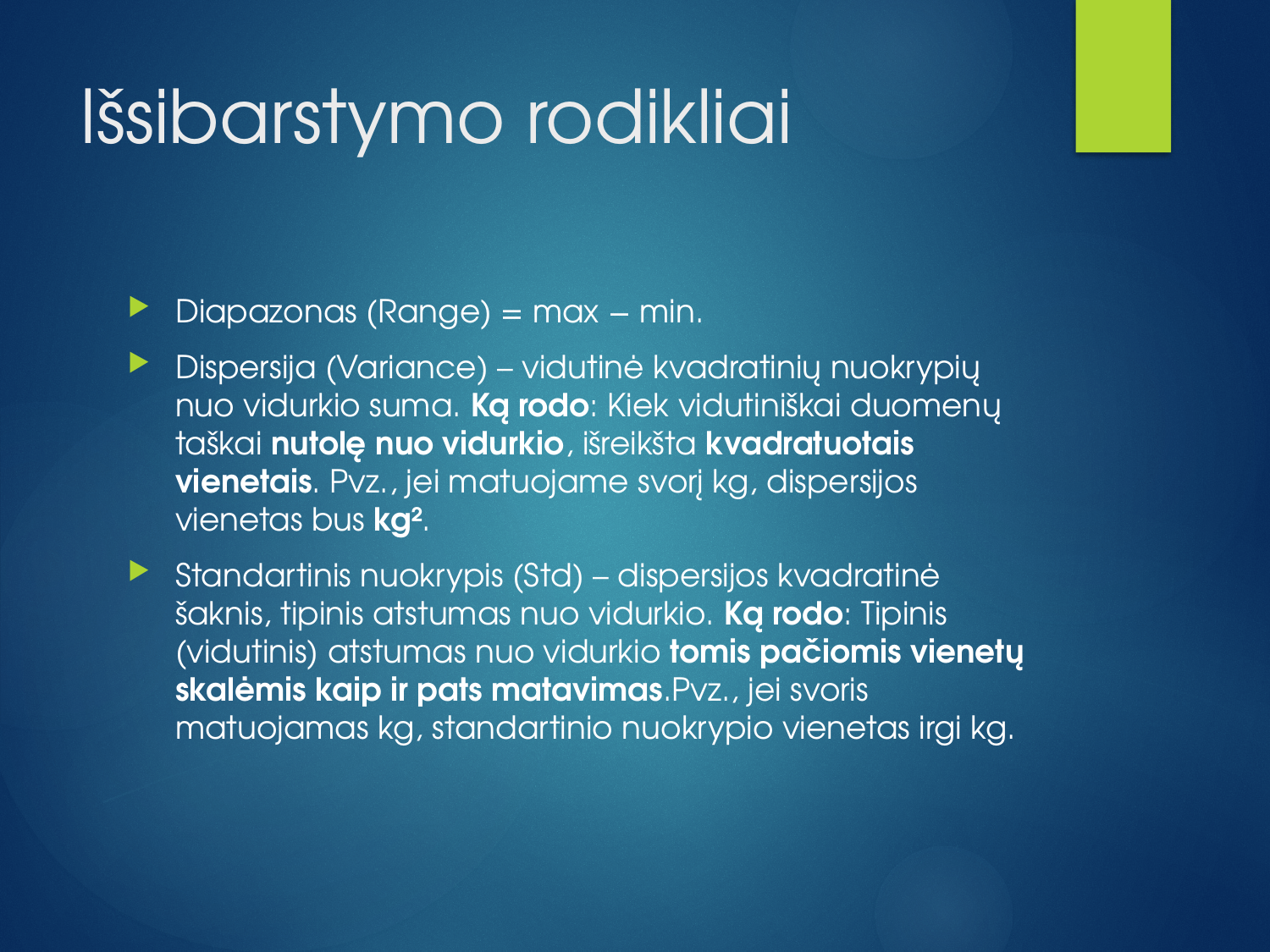

# Išsibarstymo rodikliai
Diapazonas (Range) = max − min.
Dispersija (Variance) – vidutinė kvadratinių nuokrypių nuo vidurkio suma. Ką rodo: Kiek vidutiniškai duomenų taškai nutolę nuo vidurkio, išreikšta kvadratuotais vienetais. Pvz., jei matuojame svorį kg, dispersijos vienetas bus kg².
Standartinis nuokrypis (Std) – dispersijos kvadratinė šaknis, tipinis atstumas nuo vidurkio. Ką rodo: Tipinis (vidutinis) atstumas nuo vidurkio tomis pačiomis vienetų skalėmis kaip ir pats matavimas.Pvz., jei svoris matuojamas kg, standartinio nuokrypio vienetas irgi kg.